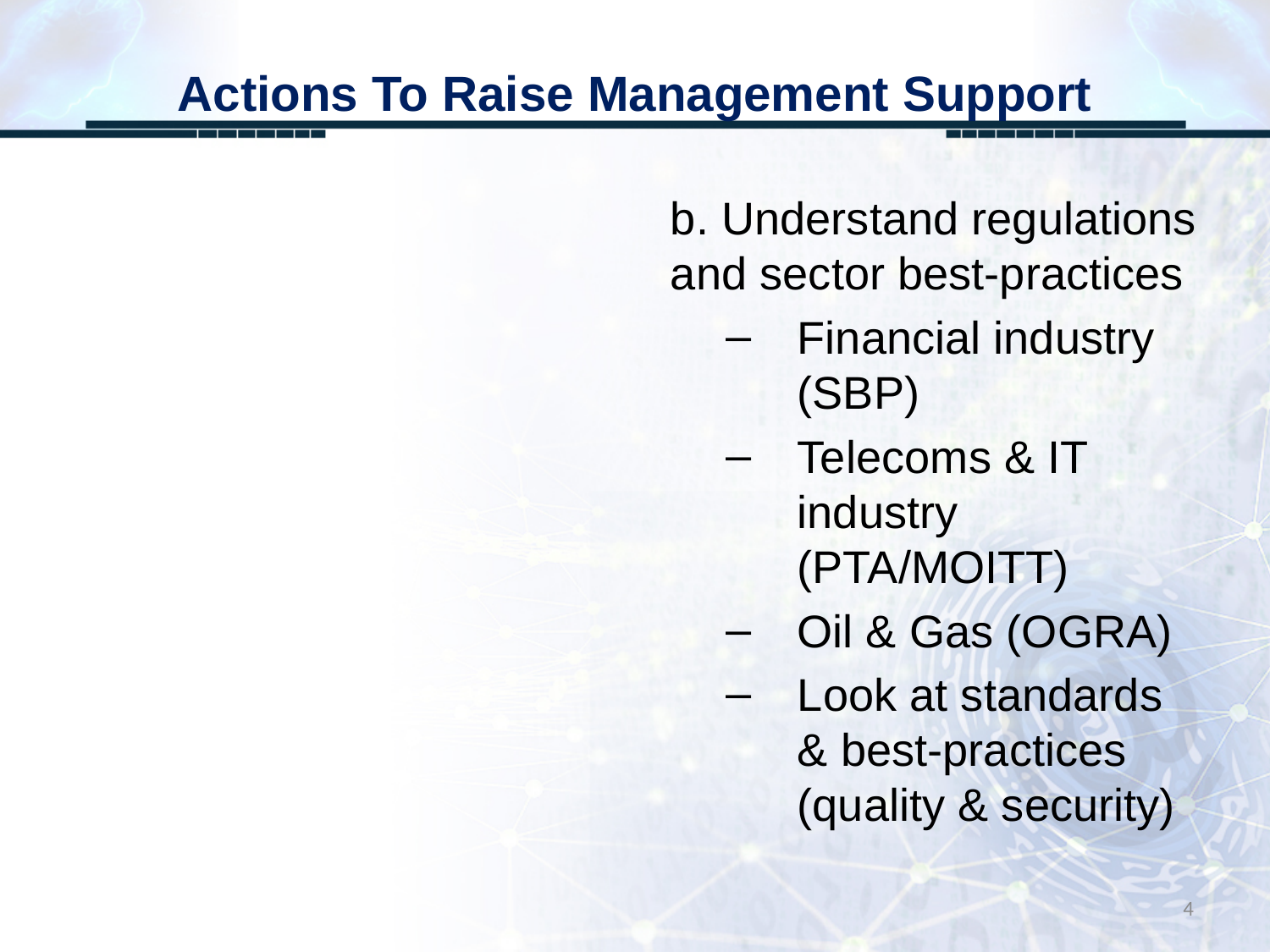

# Actions To Raise Management Support
b. Understand regulations and sector best-practices
Financial industry (SBP)
Telecoms & IT industry (PTA/MOITT)
Oil & Gas (OGRA)
Look at standards & best-practices (quality & security)

4